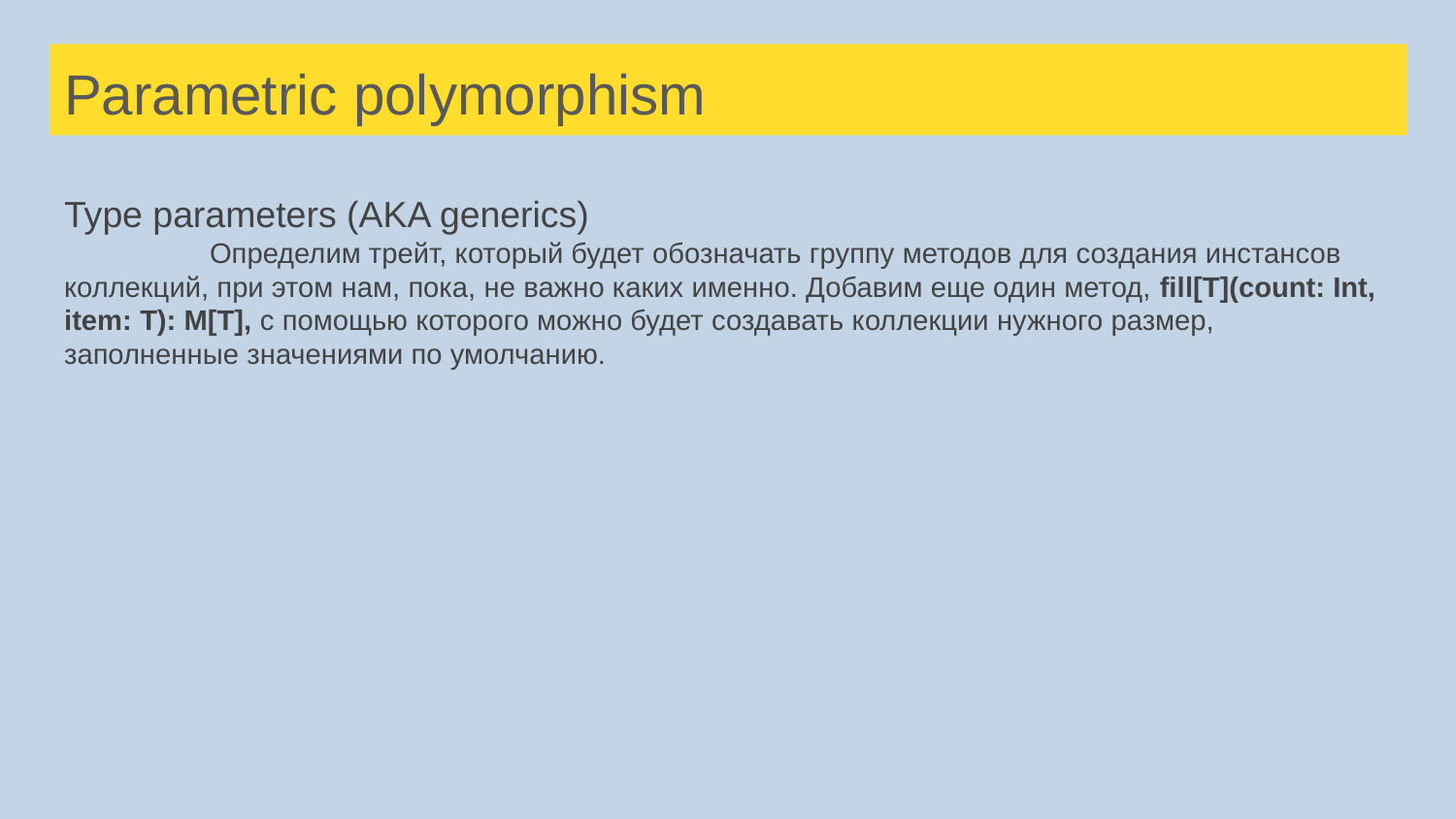

# Parametric polymorphism
Type parameters (AKA generics)
	Определим трейт, который будет обозначать группу методов для создания инстансов коллекций, при этом нам, пока, не важно каких именно. Добавим еще один метод, fill[T](count: Int, item: T): M[T], с помощью которого можно будет создавать коллекции нужного размер, заполненные значениями по умолчанию.